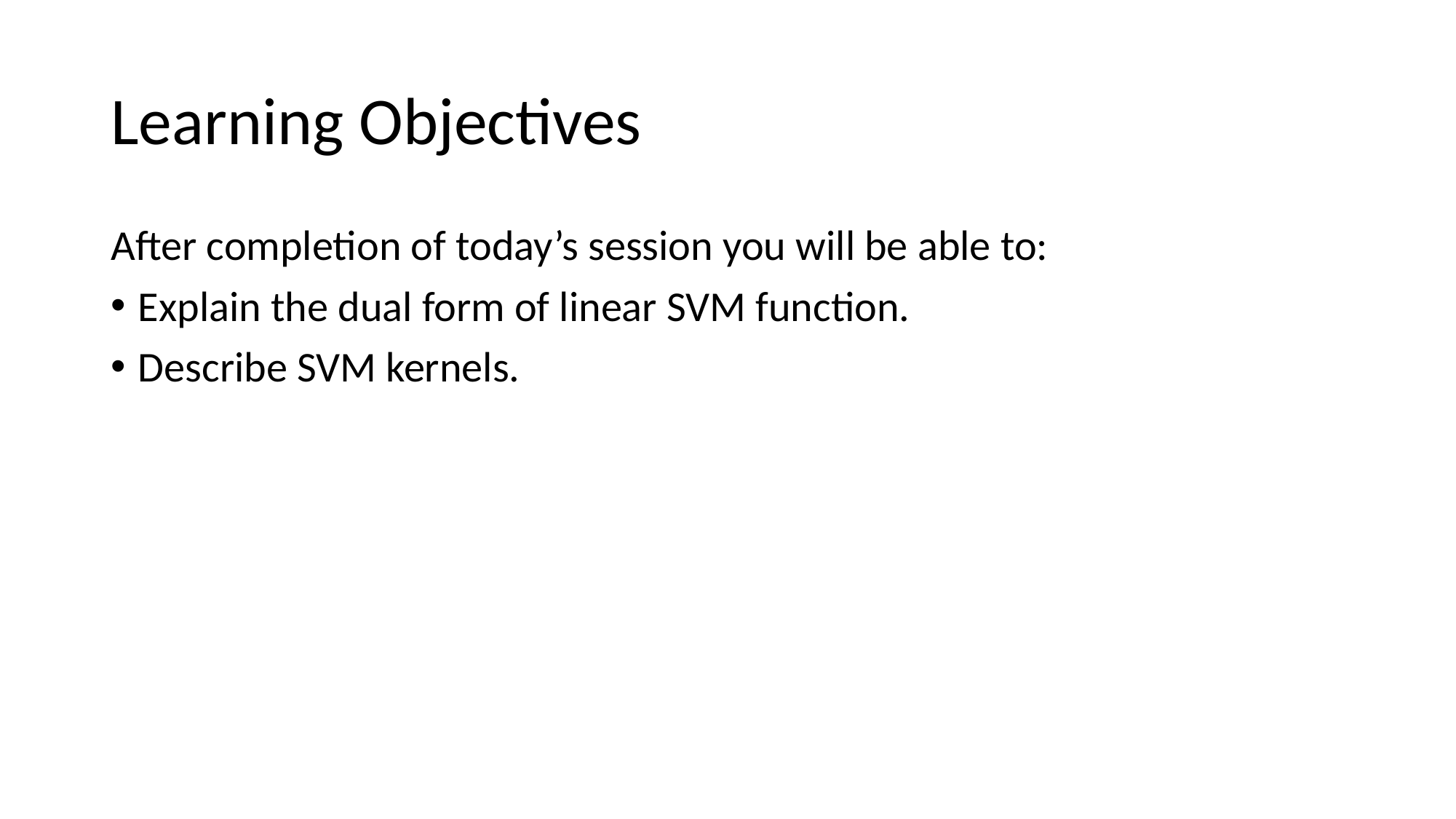

# Learning Objectives
After completion of today’s session you will be able to:
Explain the dual form of linear SVM function.
Describe SVM kernels.